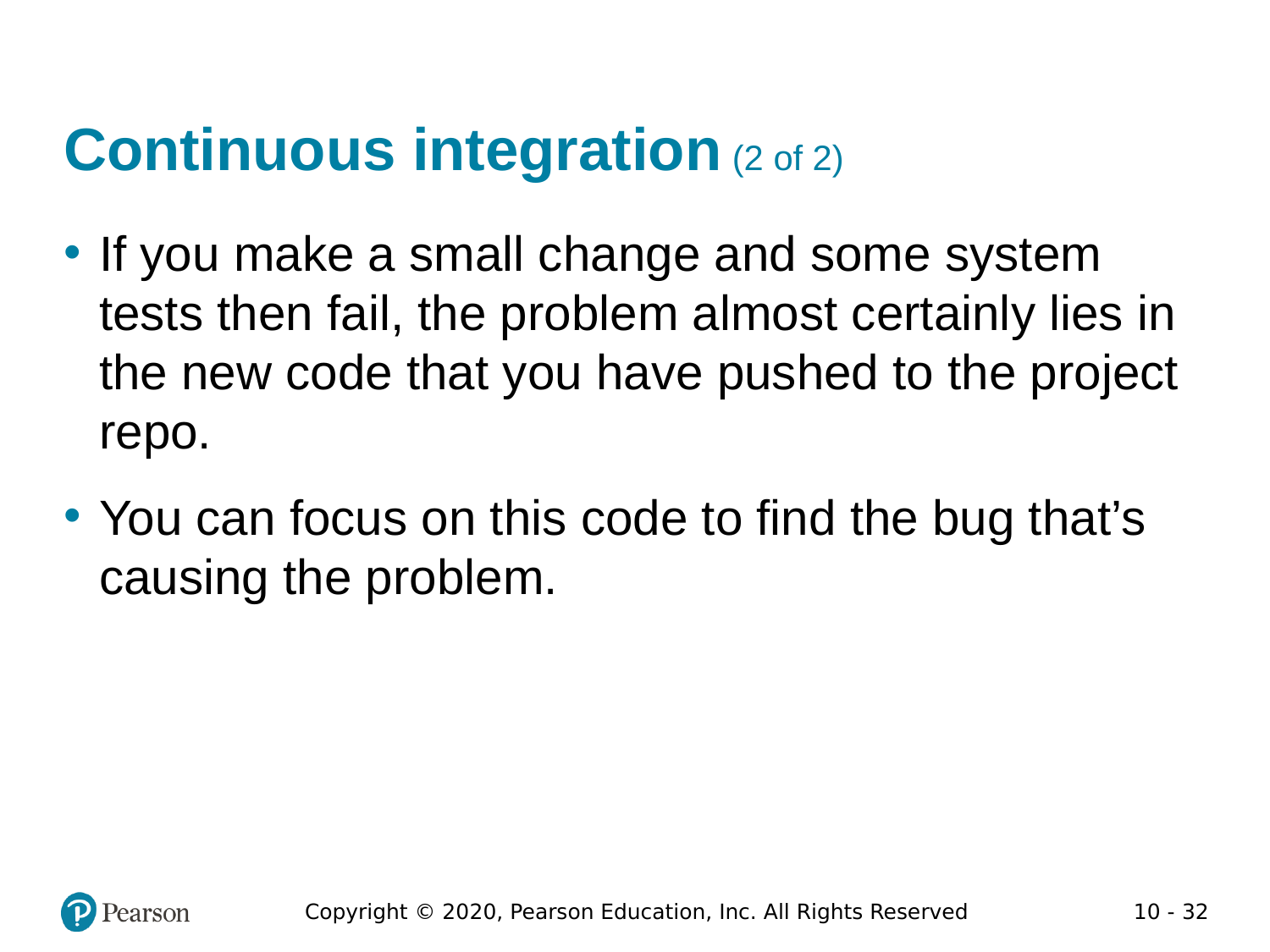

# Continuous integration (2 of 2)
If you make a small change and some system tests then fail, the problem almost certainly lies in the new code that you have pushed to the project repo.
You can focus on this code to find the bug that’s causing the problem.